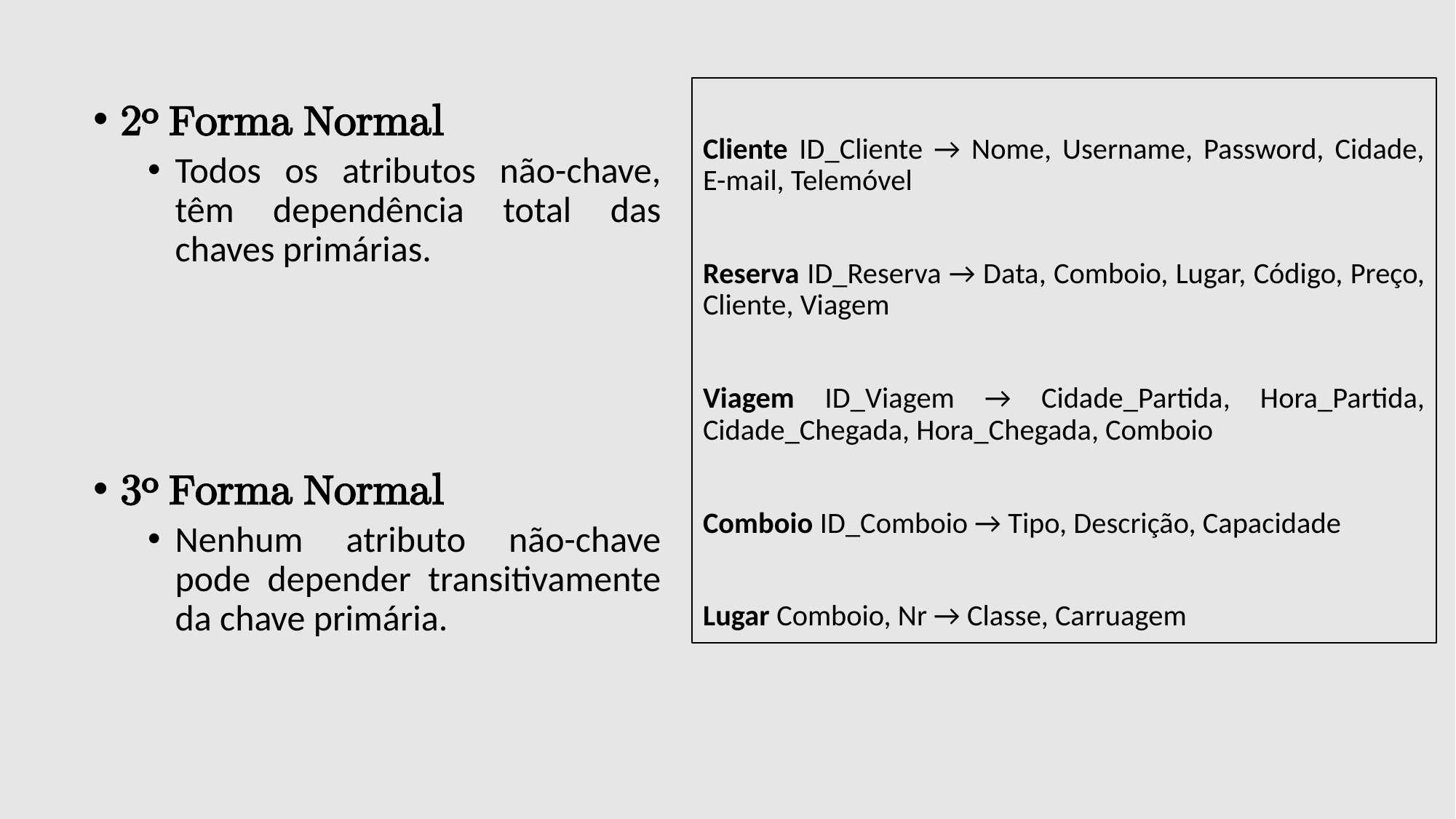

Cliente ID_Cliente → Nome, Username, Password, Cidade, E-mail, Telemóvel

Reserva ID_Reserva → Data, Comboio, Lugar, Código, Preço, Cliente, Viagem

Viagem ID_Viagem → Cidade_Partida, Hora_Partida, Cidade_Chegada, Hora_Chegada, Comboio

Comboio ID_Comboio → Tipo, Descrição, Capacidade

Lugar Comboio, Nr → Classe, Carruagem

2º Forma Normal
Todos os atributos não-chave, têm dependência total das chaves primárias.

3º Forma Normal
Nenhum atributo não-chave pode depender transitivamente da chave primária.